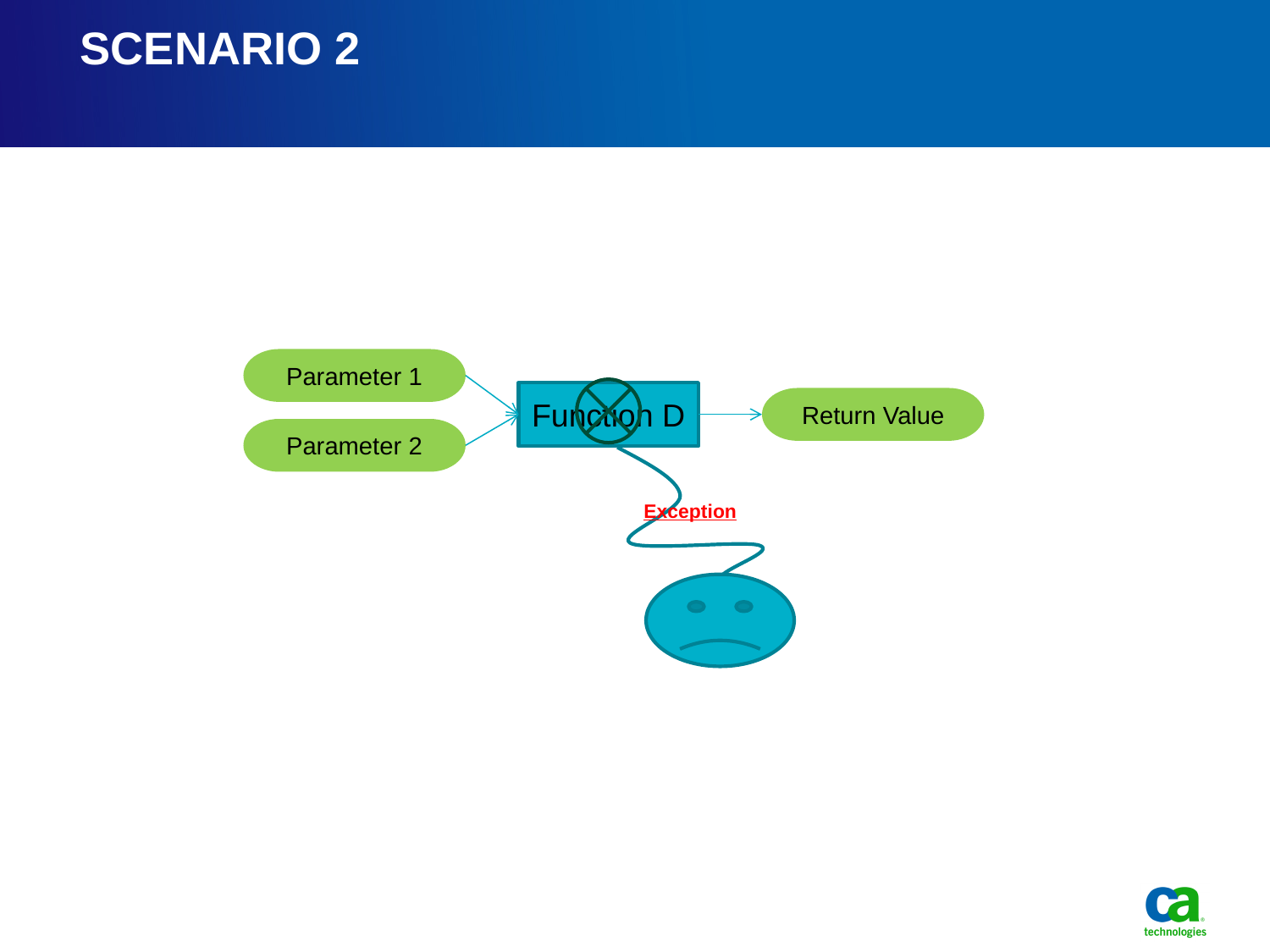

# SCENARIO 2
Parameter 1

Function D
Return Value
Parameter 2
Exception